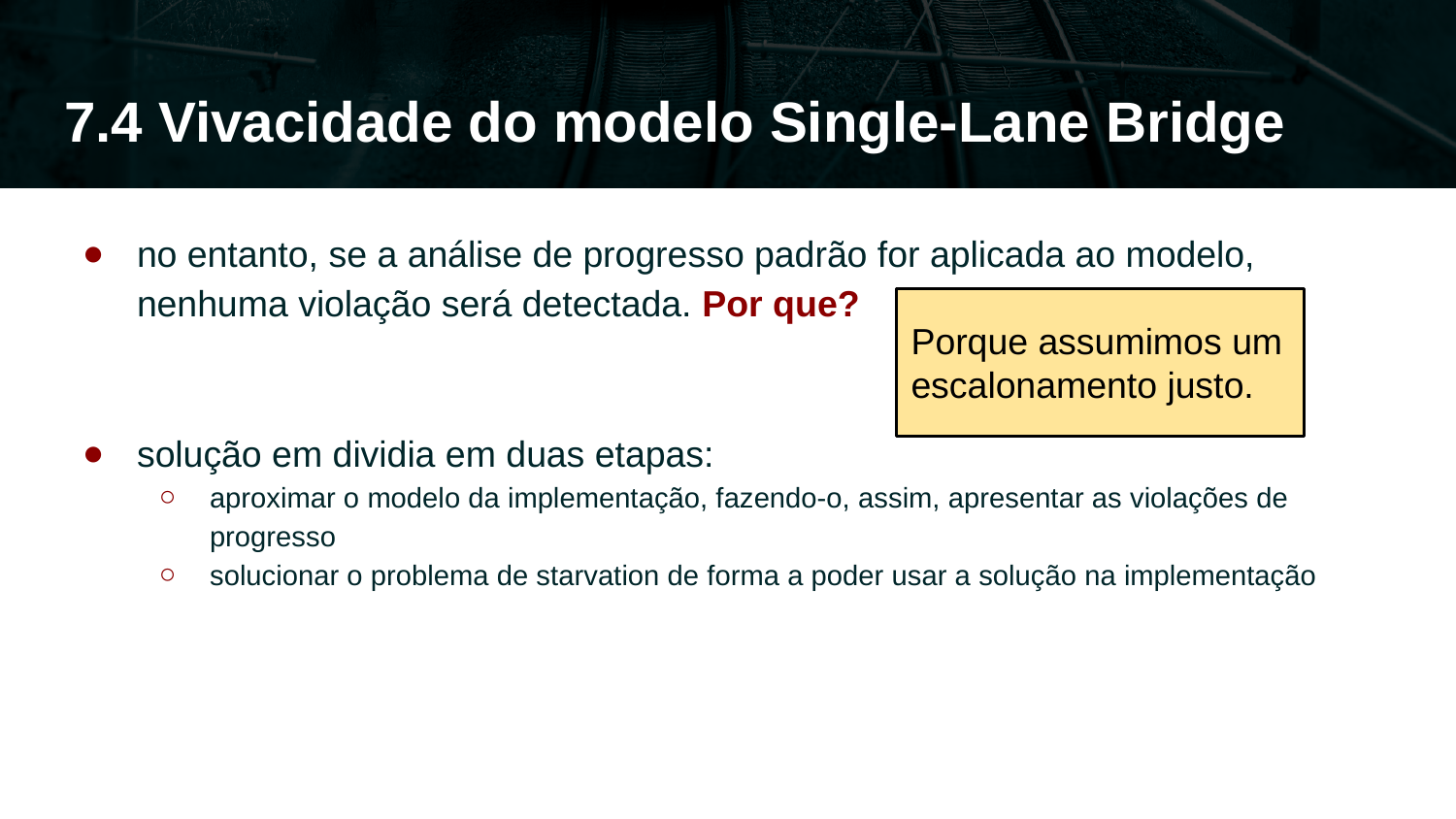

# 7.4 Vivacidade do modelo Single-Lane Bridge

no entanto, se a análise de progresso padrão for aplicada ao modelo, nenhuma violação será detectada. Por que?
Porque assumimos um escalonamento justo.
solução em dividia em duas etapas:
aproximar o modelo da implementação, fazendo-o, assim, apresentar as violações de progresso
solucionar o problema de starvation de forma a poder usar a solução na implementação